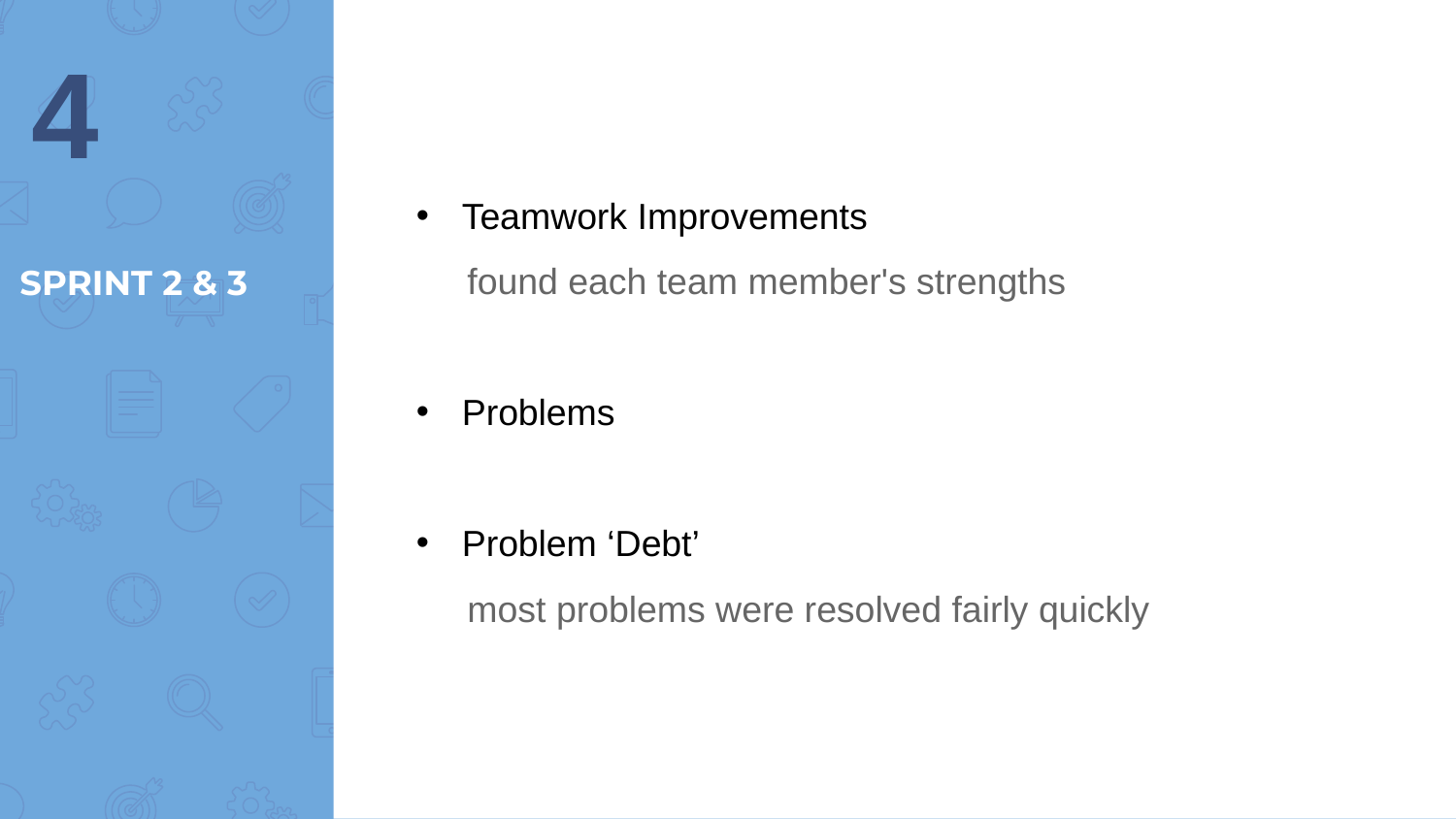

4
Teamwork Improvements
     found each team member's strengths

Problems

Problem ‘Debt’
     most problems were resolved fairly quickly
# SPRINT 2 & 3